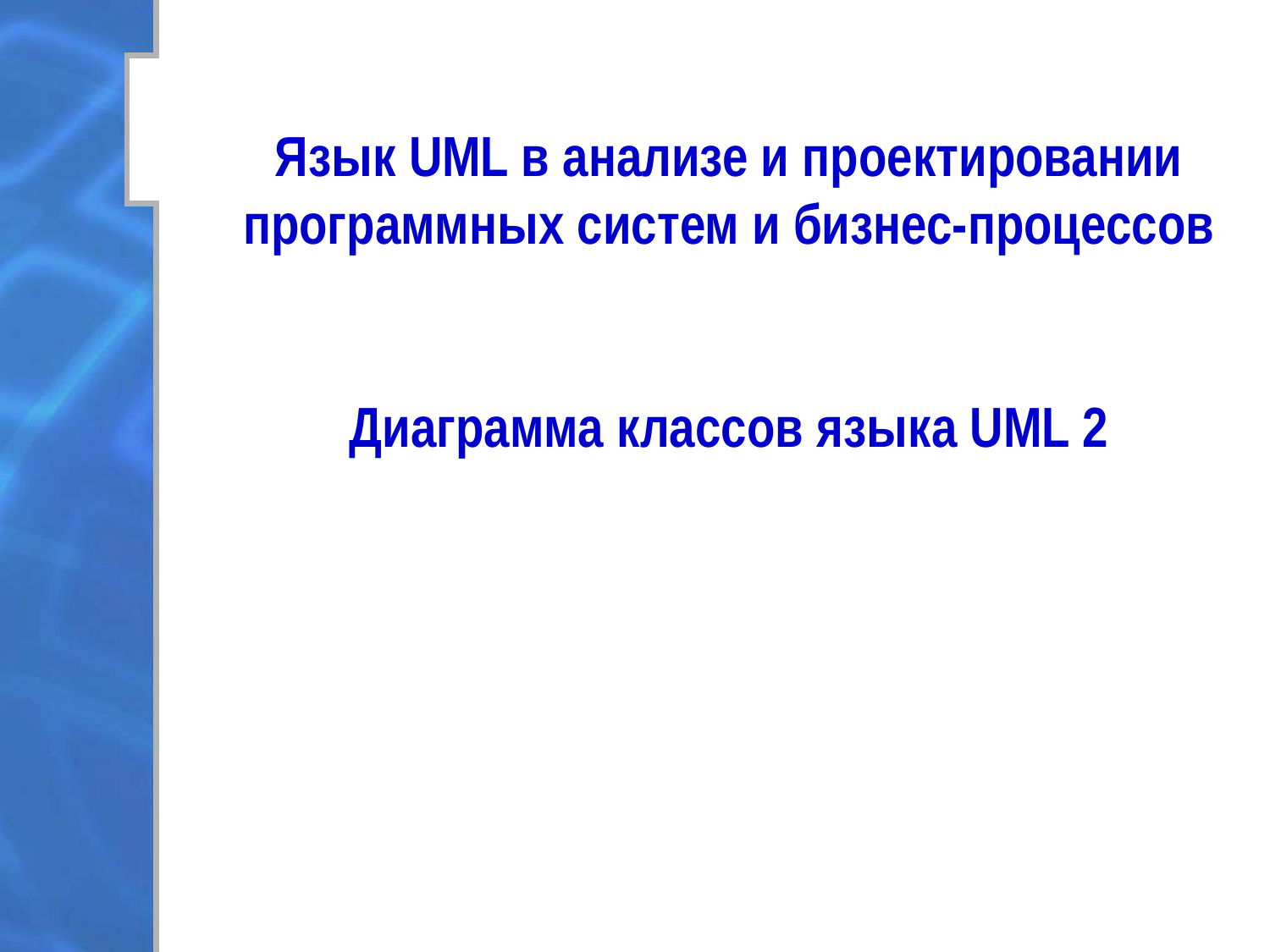

# Язык UML в анализе и проектировании программных систем и бизнес-процессов Диаграмма классов языка UML 2